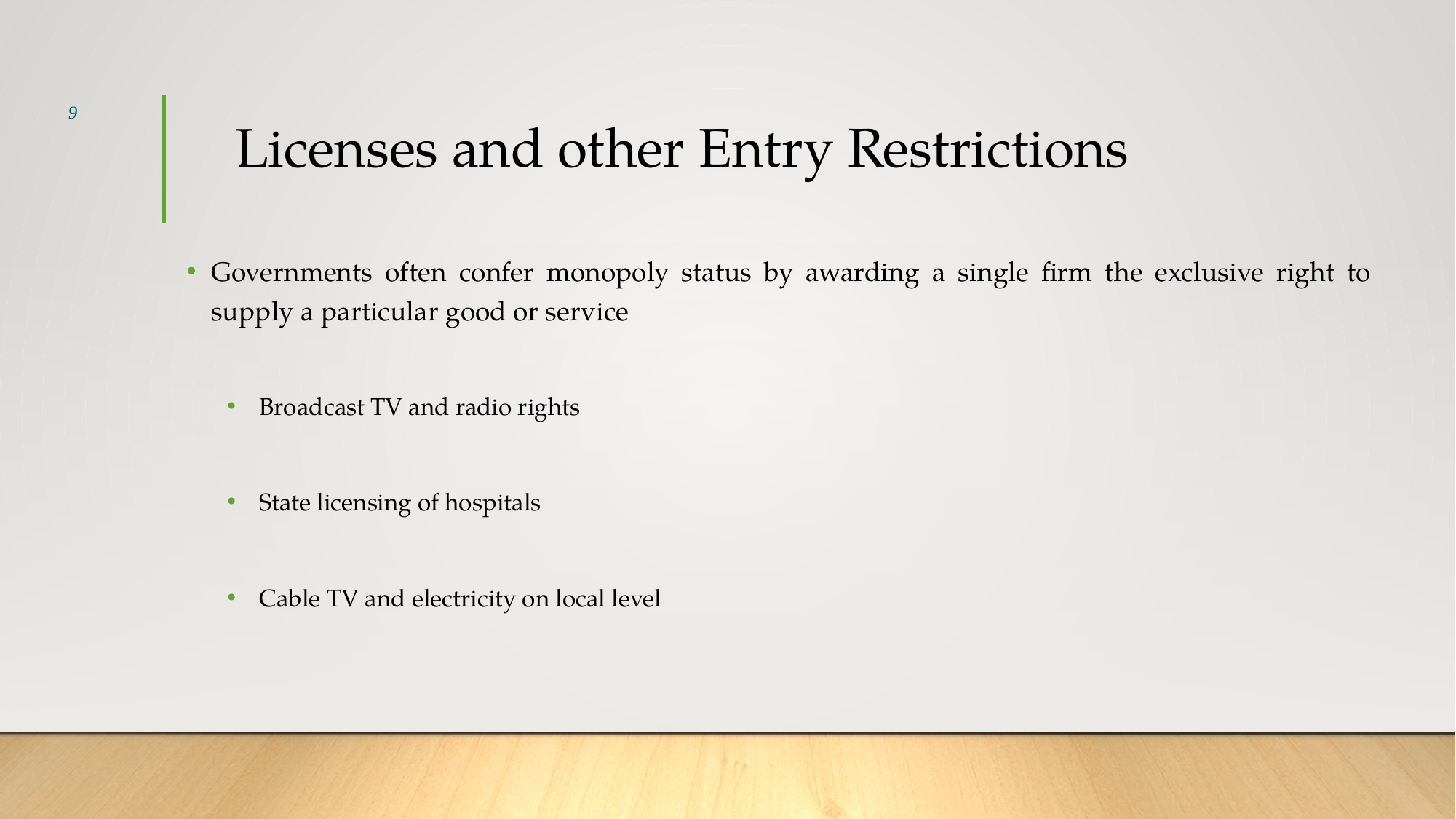

# Licenses and other Entry Restrictions
9
Governments often confer monopoly status by awarding a single firm the exclusive right to supply a particular good or service

Broadcast TV and radio rights

State licensing of hospitals

Cable TV and electricity on local level